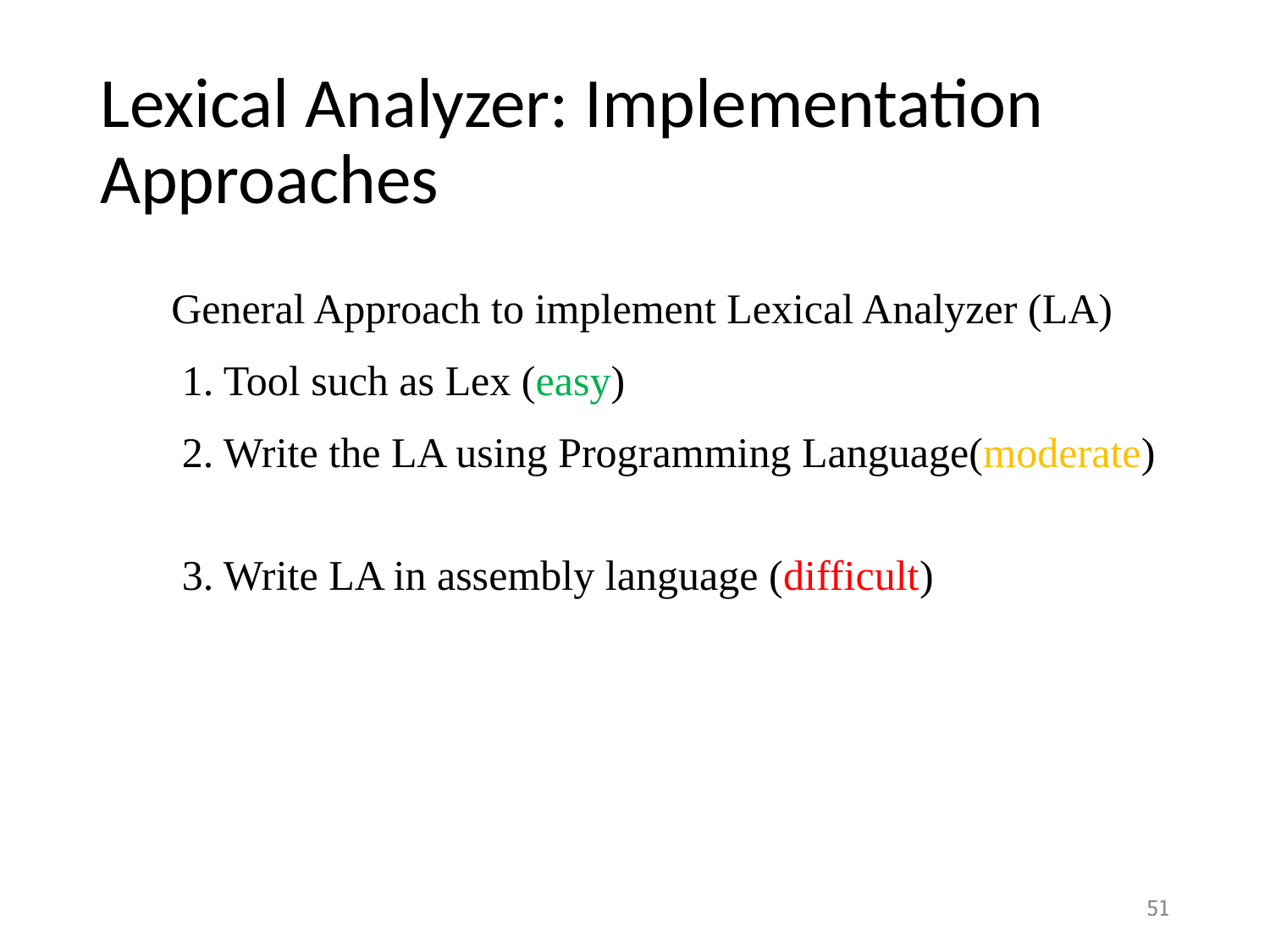

# Lexical Analyzer: Implementation Approaches
General Approach to implement Lexical Analyzer (LA)
 1. Tool such as Lex (easy)
 2. Write the LA using Programming Language(moderate)
 3. Write LA in assembly language (difficult)
51